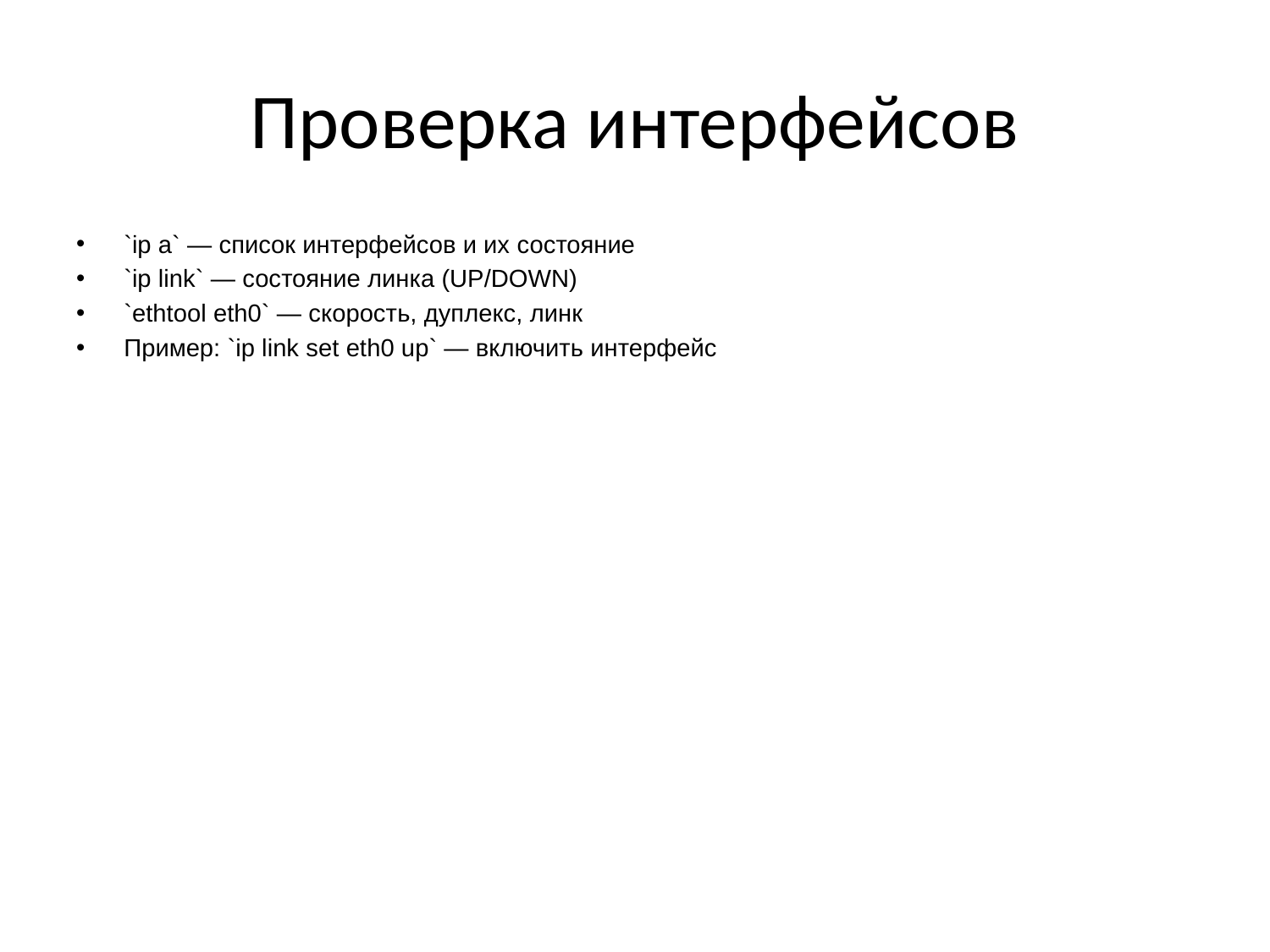

# Проверка интерфейсов
`ip a` — список интерфейсов и их состояние
`ip link` — состояние линка (UP/DOWN)
`ethtool eth0` — скорость, дуплекс, линк
Пример: `ip link set eth0 up` — включить интерфейс